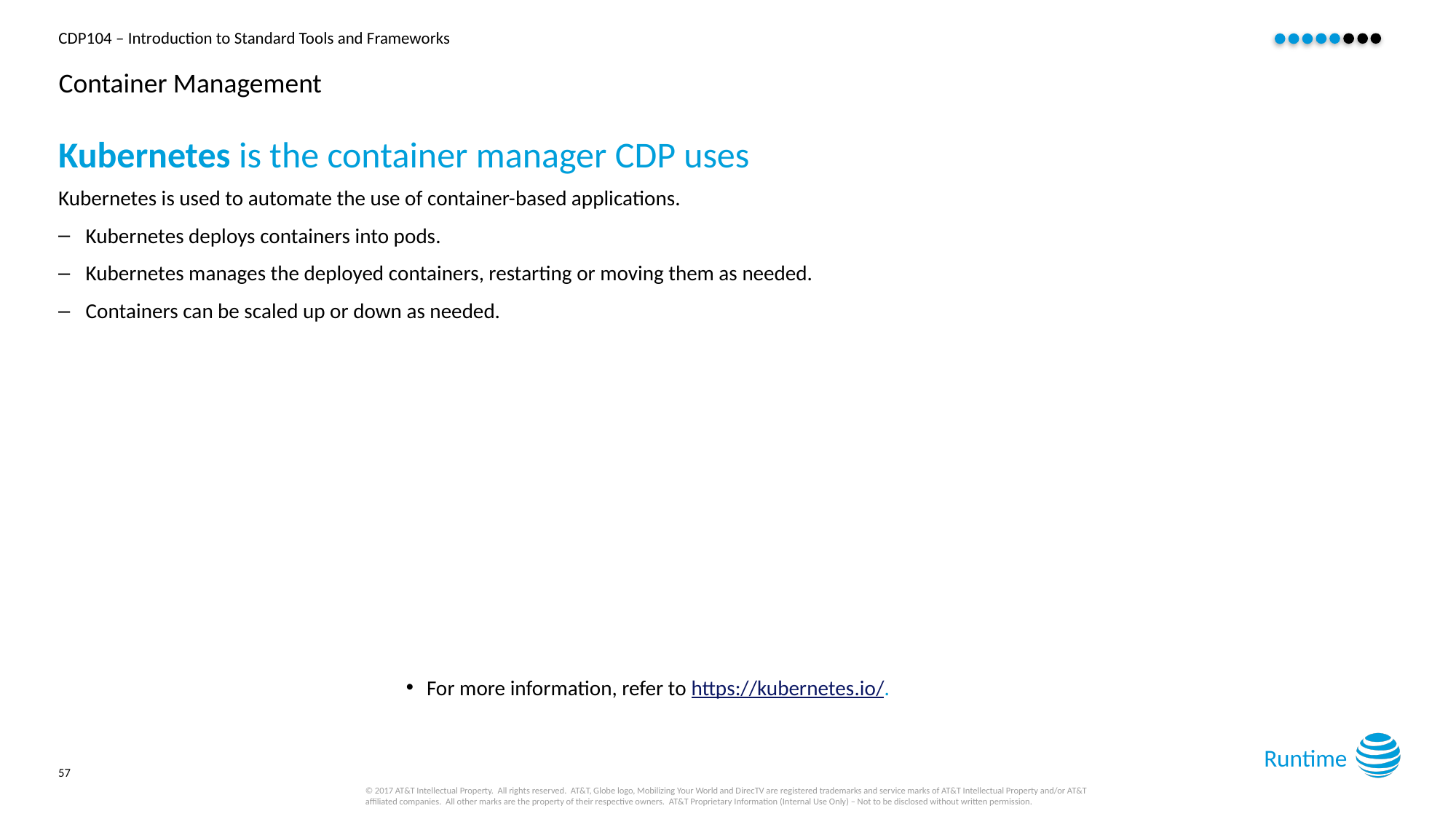

# Container Management
Kubernetes is the container manager CDP uses
Kubernetes is used to automate the use of container-based applications.
Kubernetes deploys containers into pods.
Kubernetes manages the deployed containers, restarting or moving them as needed.
Containers can be scaled up or down as needed.
For more information, refer to https://kubernetes.io/.
Runtime
57